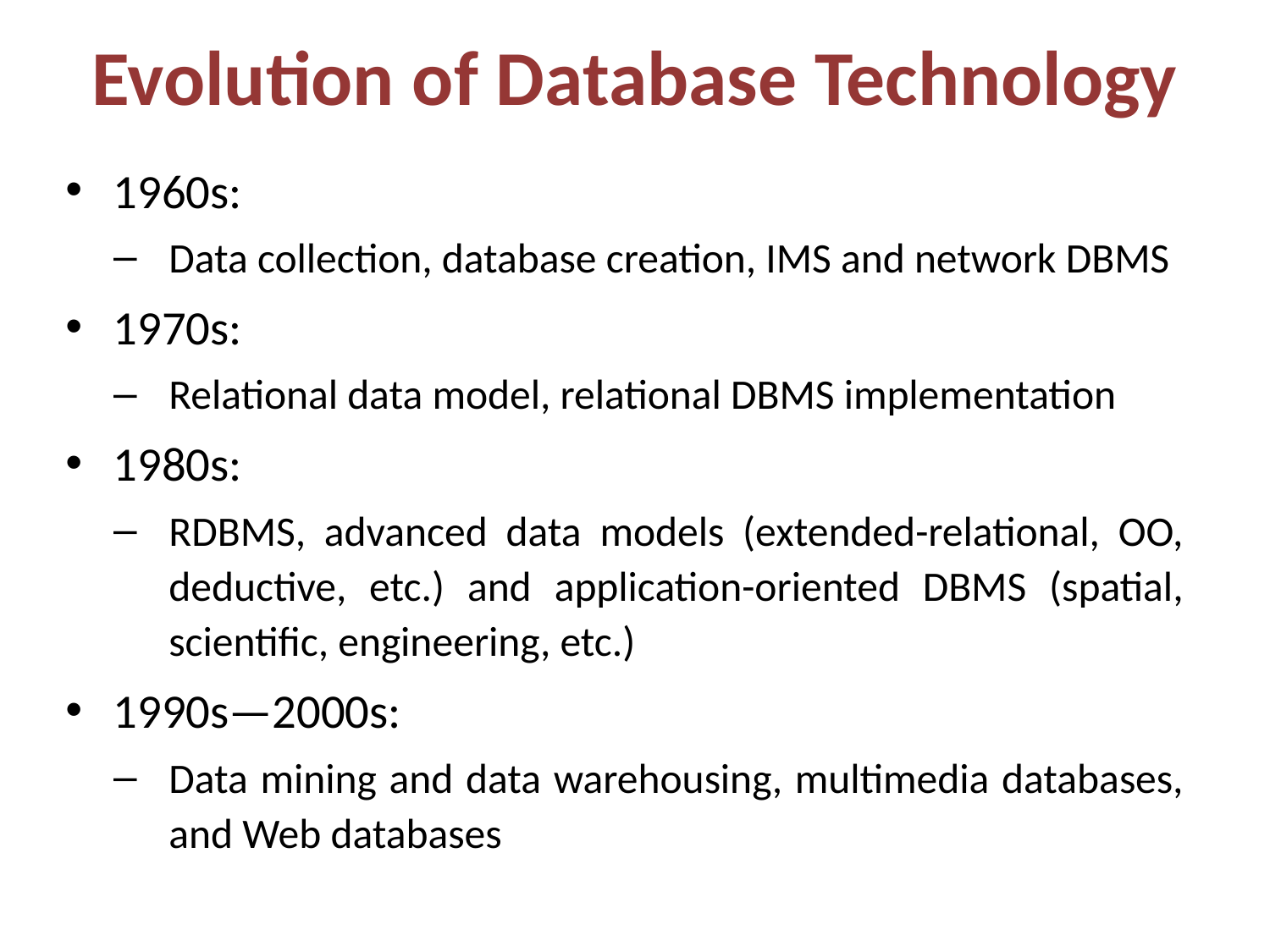

# Evolution of Database Technology
1960s:
Data collection, database creation, IMS and network DBMS
1970s:
Relational data model, relational DBMS implementation
1980s:
RDBMS, advanced data models (extended-relational, OO, deductive, etc.) and application-oriented DBMS (spatial, scientific, engineering, etc.)
1990s—2000s:
Data mining and data warehousing, multimedia databases, and Web databases